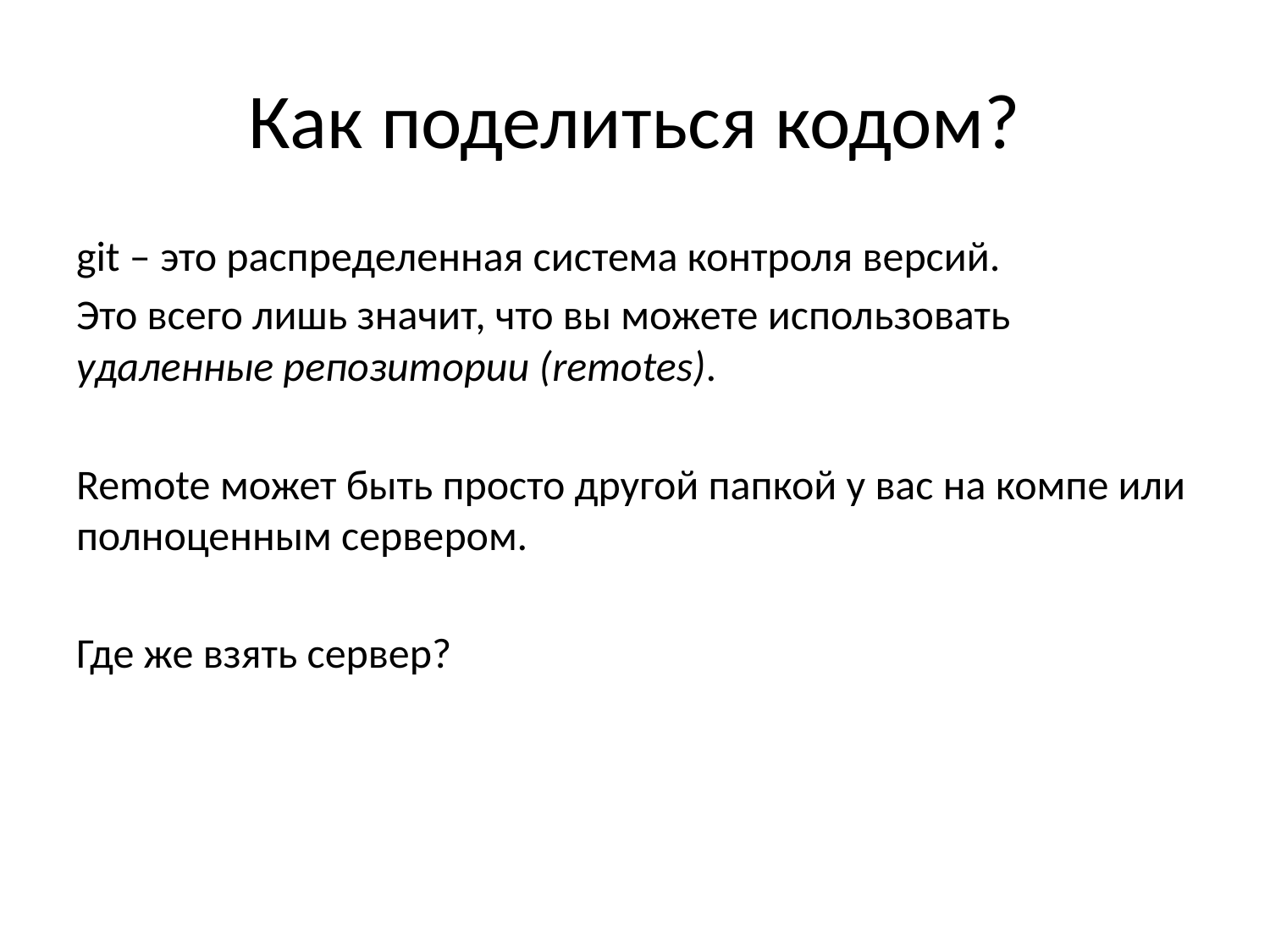

# Как поделиться кодом?
git – это распределенная система контроля версий.
Это всего лишь значит, что вы можете использовать удаленные репозитории (remotes).

Remote может быть просто другой папкой у вас на компе или полноценным сервером.

Где же взять сервер?